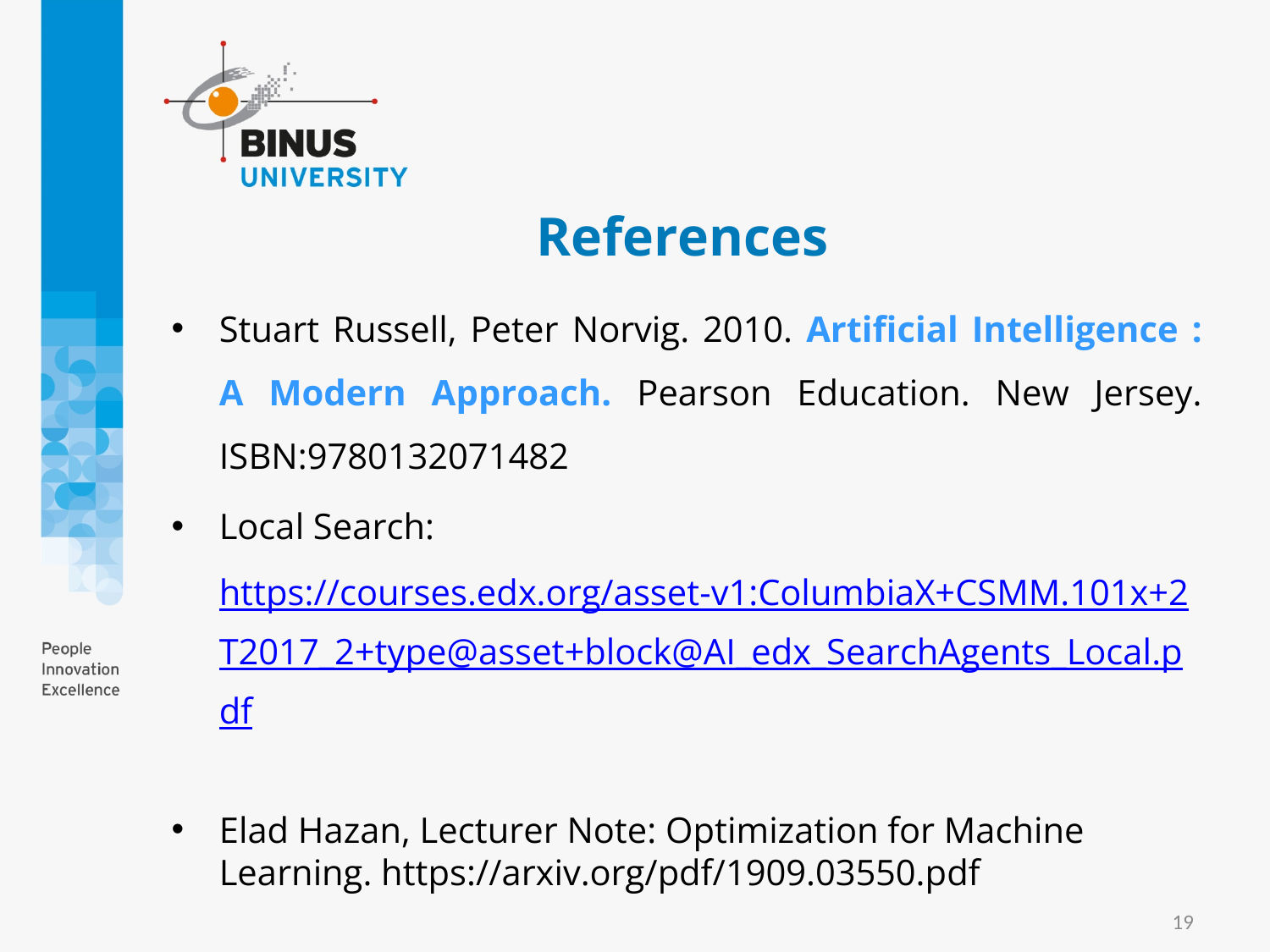

# References
Stuart Russell, Peter Norvig. 2010. Artificial Intelligence : A Modern Approach. Pearson Education. New Jersey. ISBN:9780132071482
Local Search: https://courses.edx.org/asset-v1:ColumbiaX+CSMM.101x+2T2017_2+type@asset+block@AI_edx_SearchAgents_Local.pdf
Elad Hazan, Lecturer Note: Optimization for Machine Learning. https://arxiv.org/pdf/1909.03550.pdf
19